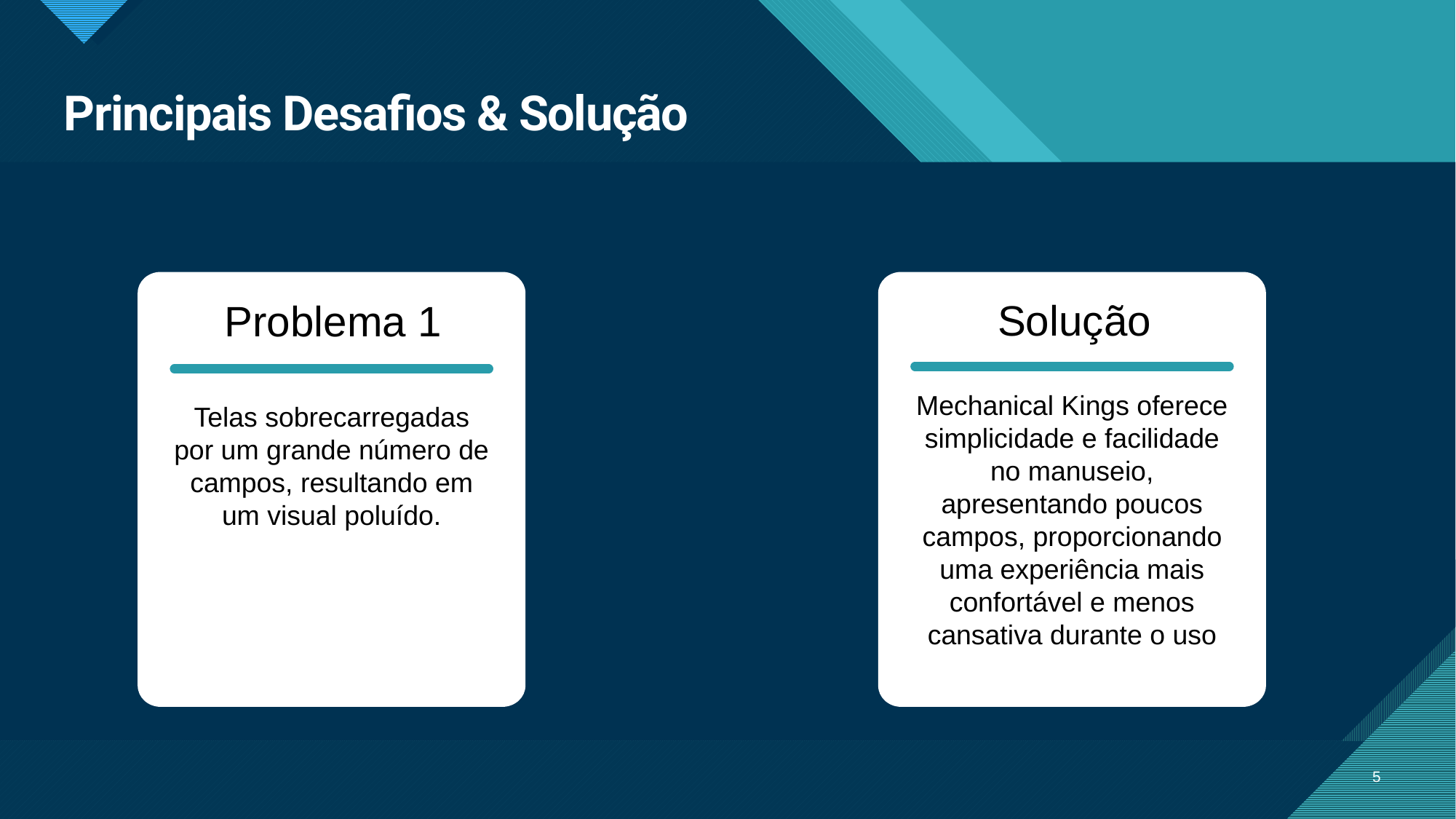

# Principais Desafios & Solução

Solução
Problema 1
Mechanical Kings oferece simplicidade e facilidade no manuseio, apresentando poucos campos, proporcionando uma experiência mais confortável e menos cansativa durante o uso
Telas sobrecarregadas por um grande número de campos, resultando em um visual poluído.
5